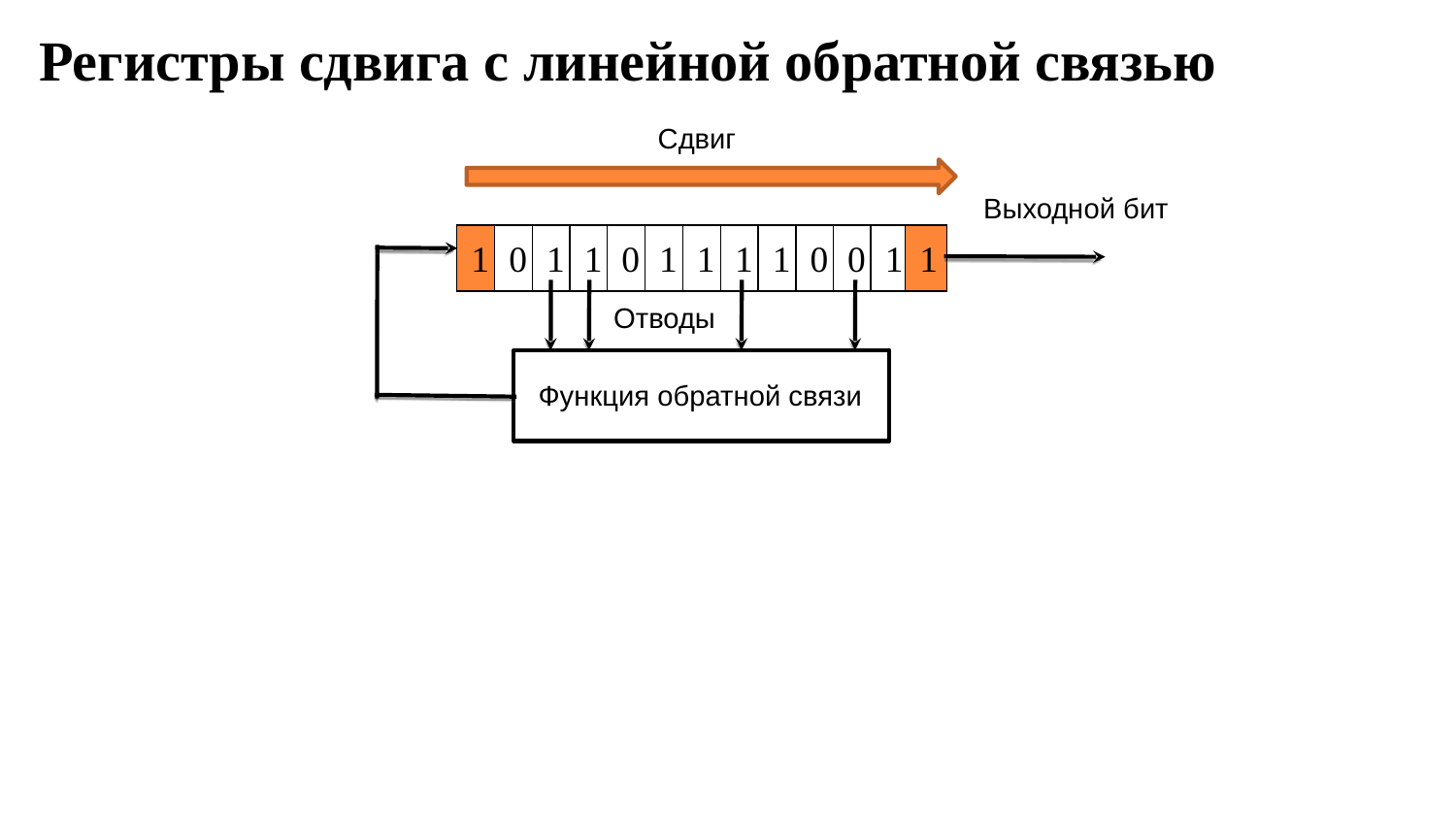

# Регистры сдвига с линейной обратной связью

Сдвиг

Выходной бит

| 1 | 0 | 1 | 1 | 0 | 1 | 1 | 1 | 1 | 0 | 0 | 1 | 1 |
| --- | --- | --- | --- | --- | --- | --- | --- | --- | --- | --- | --- | --- |
Отводы

Функция обратной связи